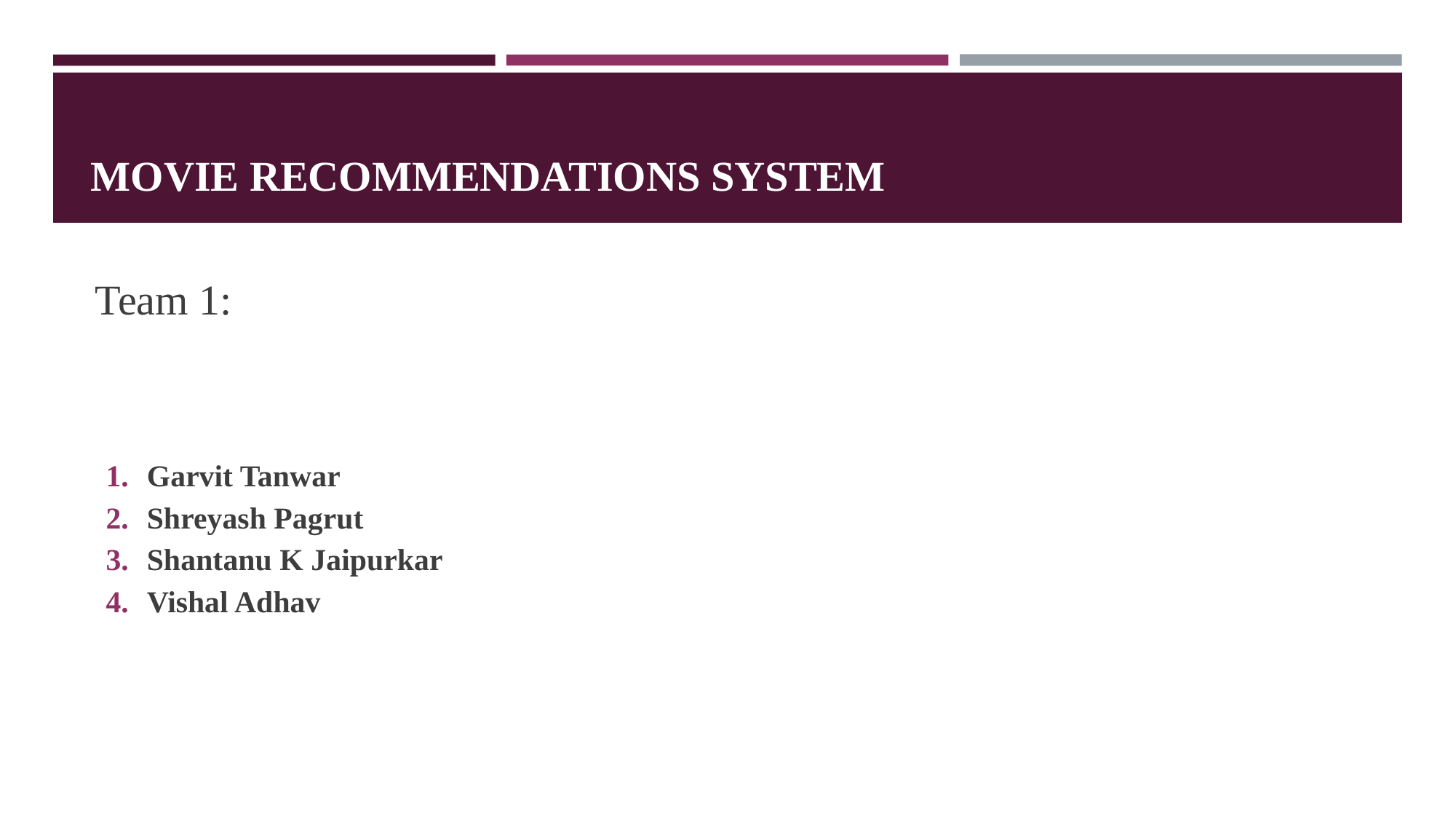

# MOVIE RECOMMENDATIONS SYSTEM
Team 1:
Garvit Tanwar
Shreyash Pagrut
Shantanu K Jaipurkar
Vishal Adhav